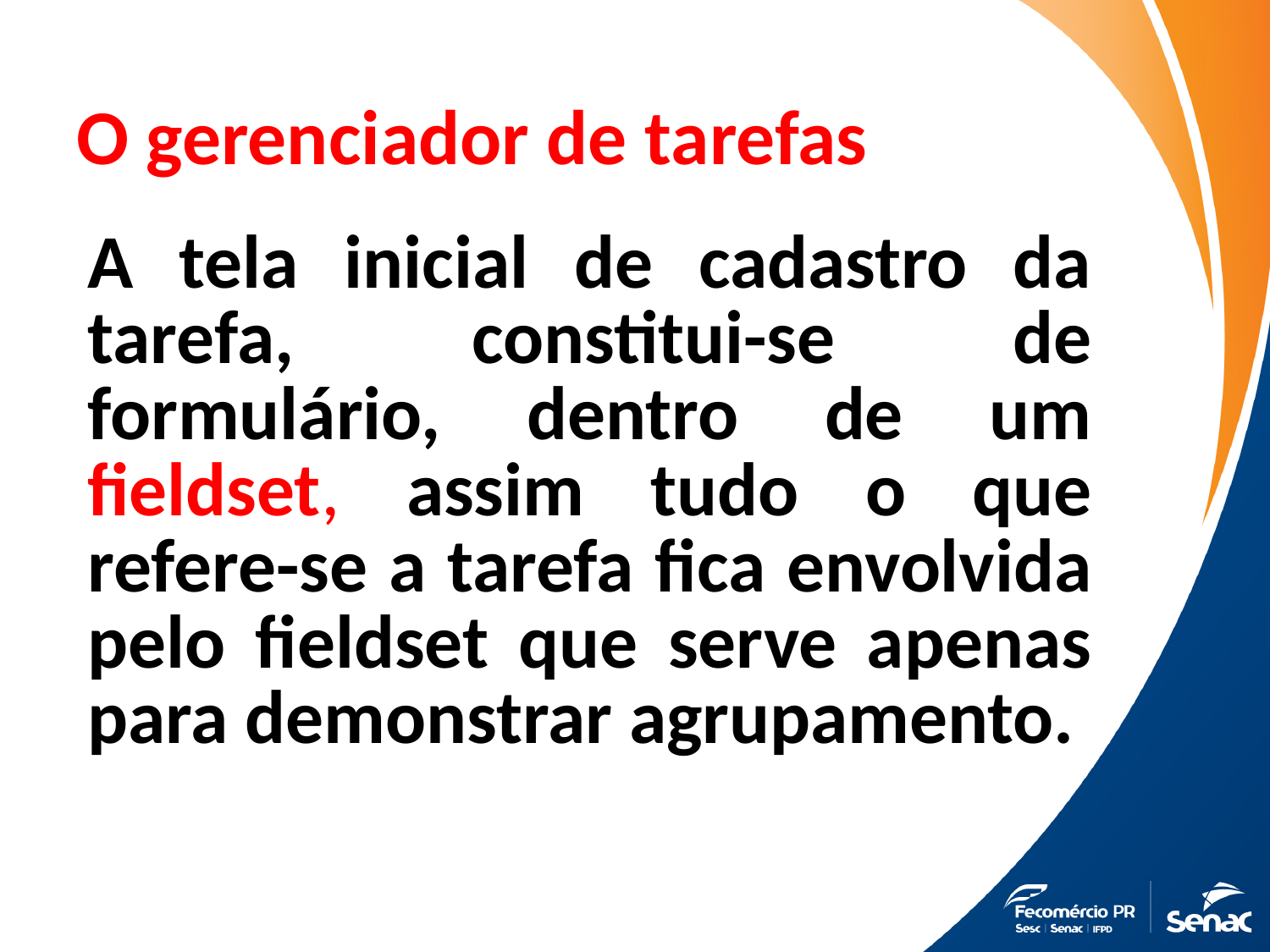

# O gerenciador de tarefas
A tela inicial de cadastro da tarefa, constitui-se de formulário, dentro de um fieldset, assim tudo o que refere-se a tarefa fica envolvida pelo fieldset que serve apenas para demonstrar agrupamento.